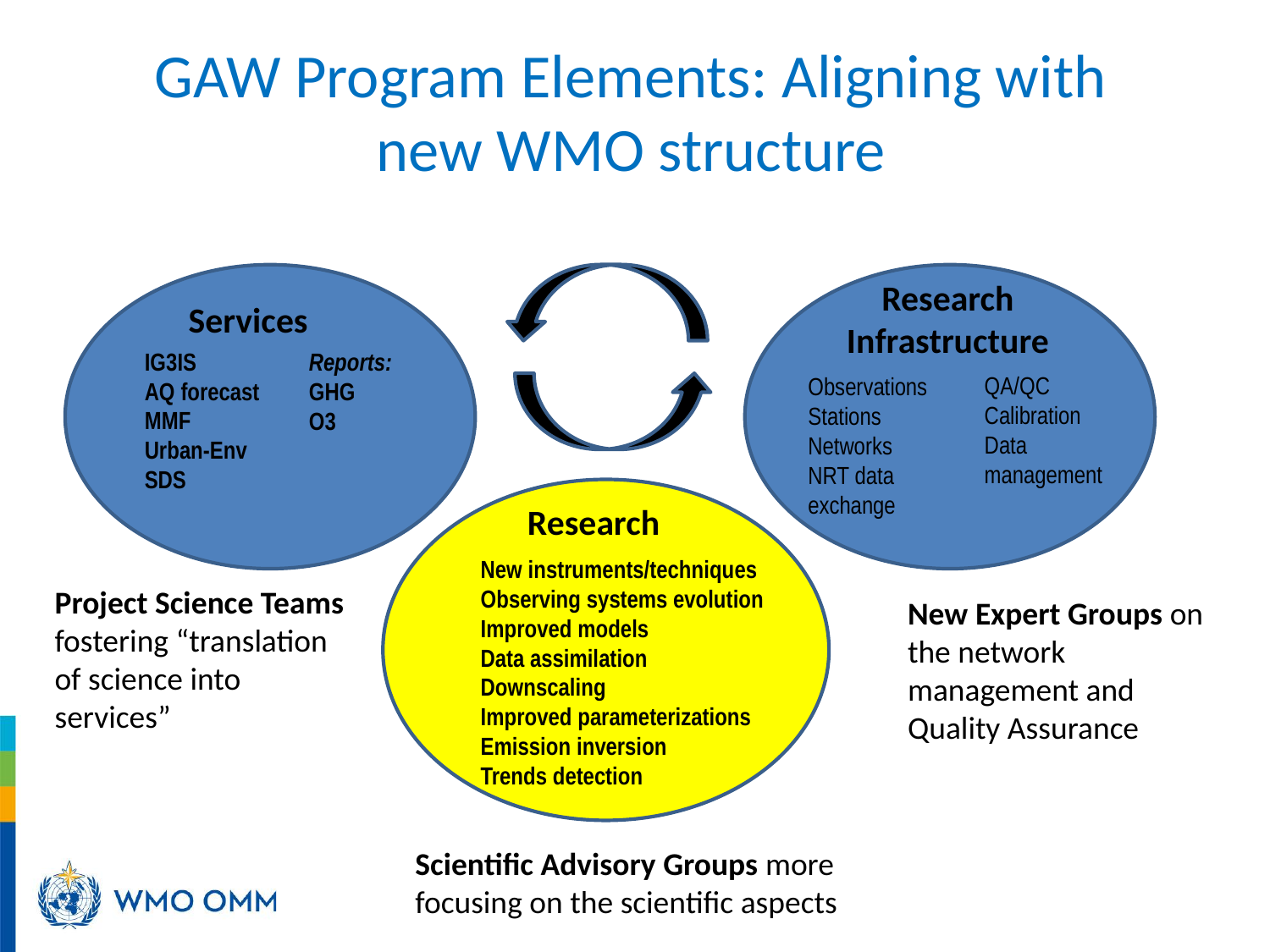

# GAW Program Elements: Aligning with new WMO structure

Research Infrastructure
Services
IG3IS
AQ forecast
MMF
Urban-Env
SDS
Reports:
GHG
O3
QA/QC
Calibration
Data management
Observations
Stations
Networks
NRT data exchange

Research
New instruments/techniques
Observing systems evolution
Improved models
Data assimilation
Downscaling
Improved parameterizations
Emission inversion
Trends detection
Project Science Teams fostering “translation of science into services”
New Expert Groups on the network management and Quality Assurance
Scientific Advisory Groups more focusing on the scientific aspects